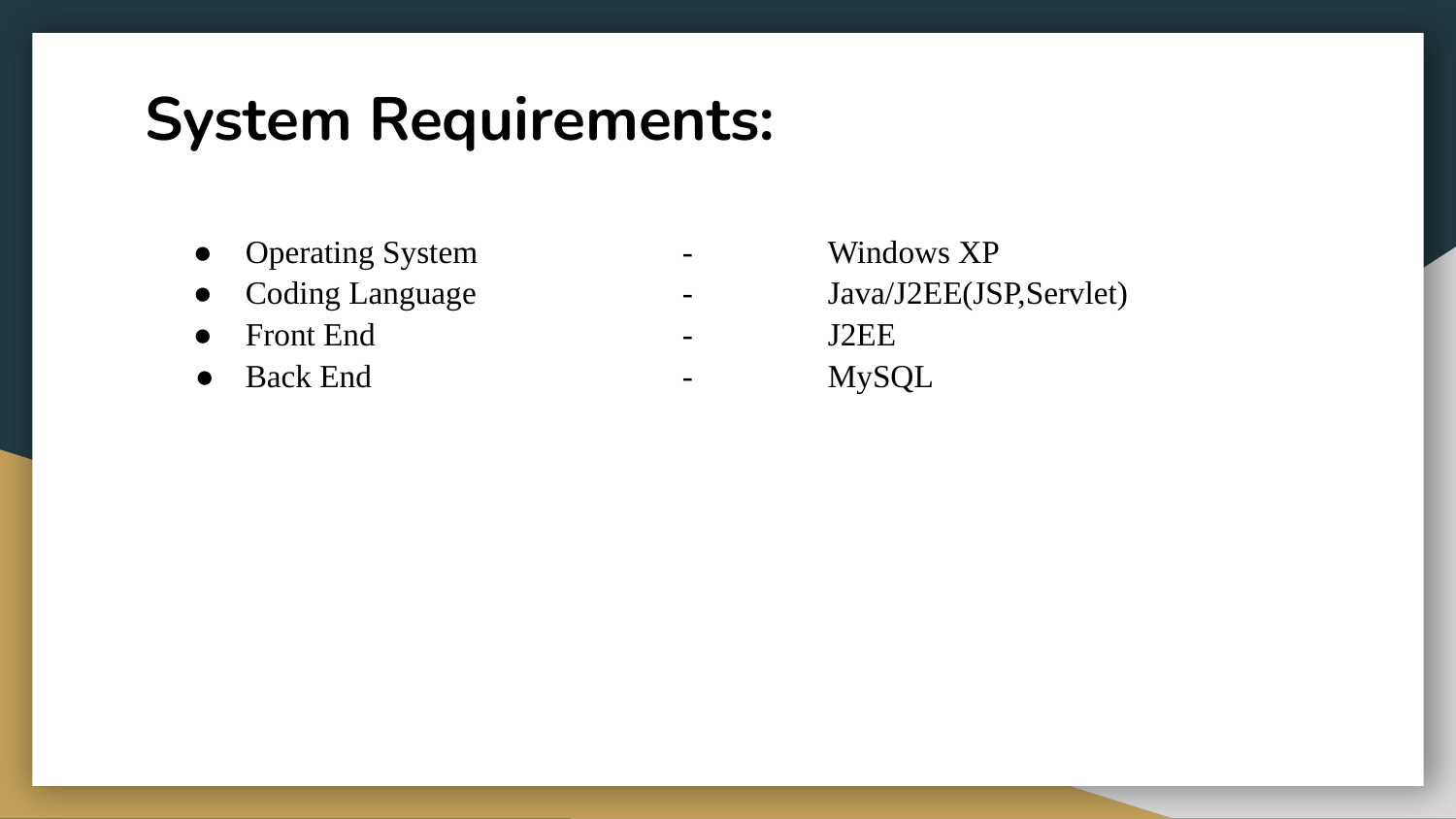

# System Requirements:
Operating System 		-	Windows XP
Coding Language		- 	Java/J2EE(JSP,Servlet)
Front End			-	J2EE
Back End			-	MySQL